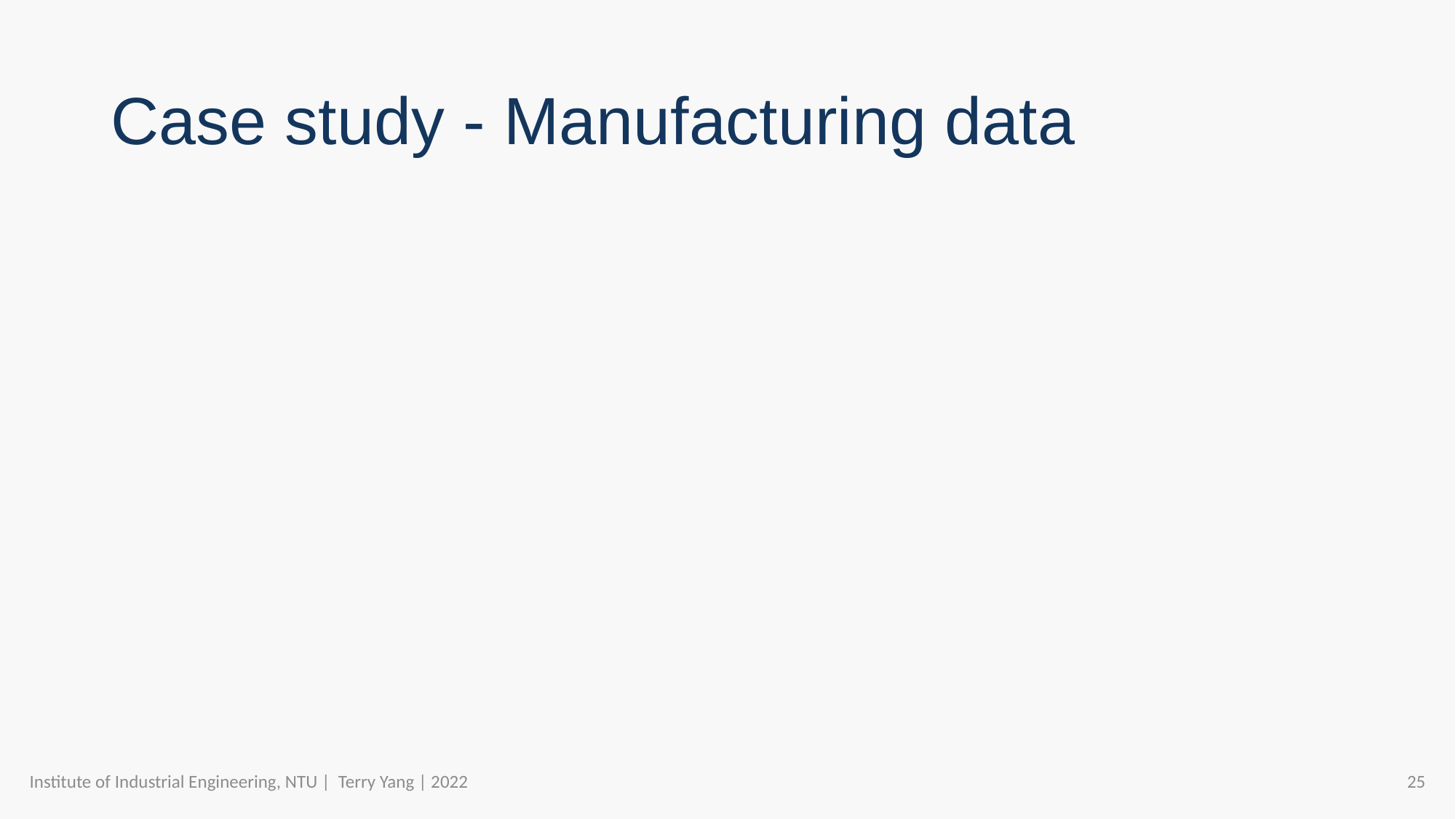

# Case study - Manufacturing data
Institute of Industrial Engineering, NTU |  Terry Yang | 2022